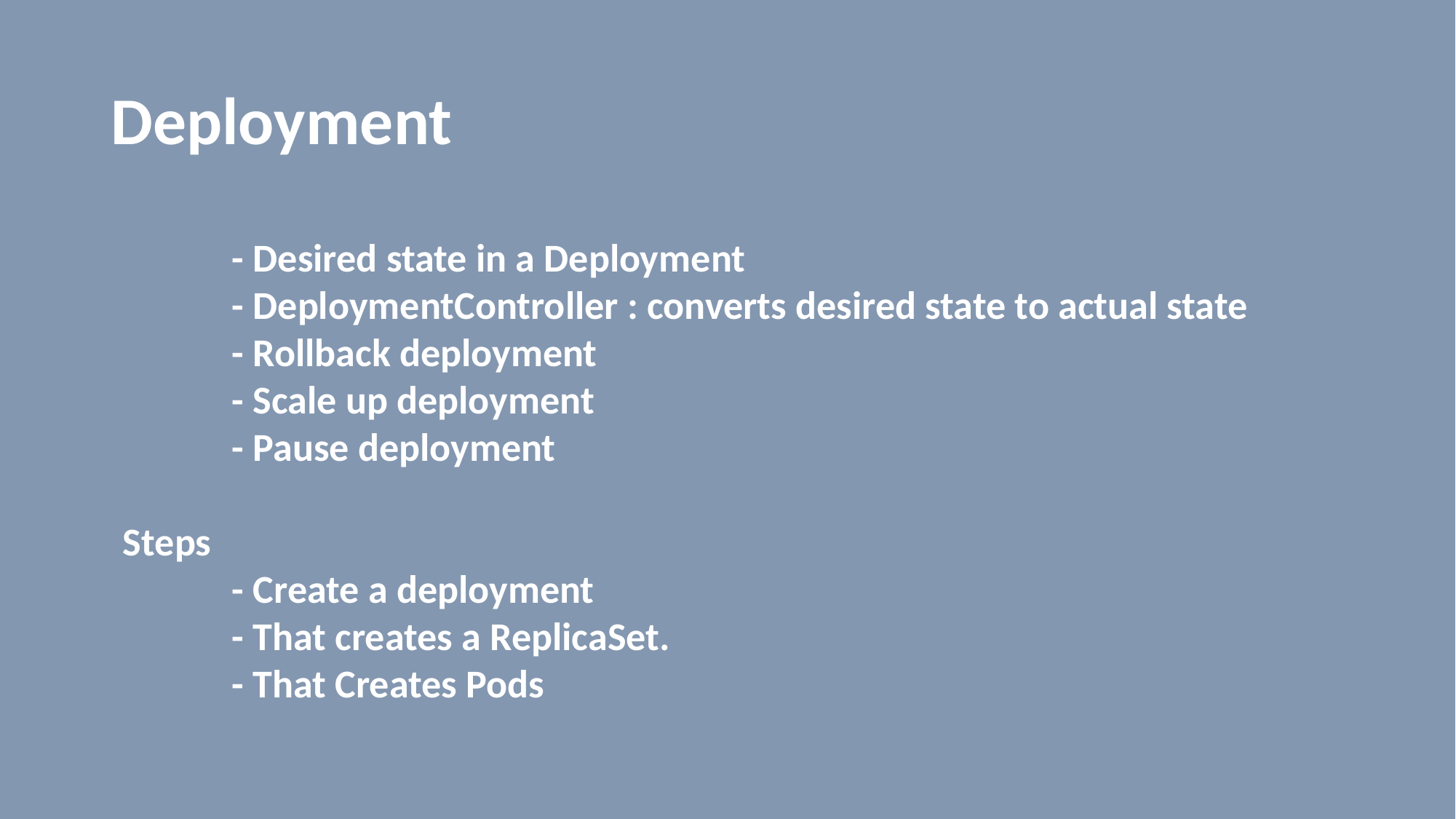

# Deployment
	- Desired state in a Deployment
	- DeploymentController : converts desired state to actual state
	- Rollback deployment
	- Scale up deployment
	- Pause deployment

Steps
	- Create a deployment
	- That creates a ReplicaSet.
	- That Creates Pods